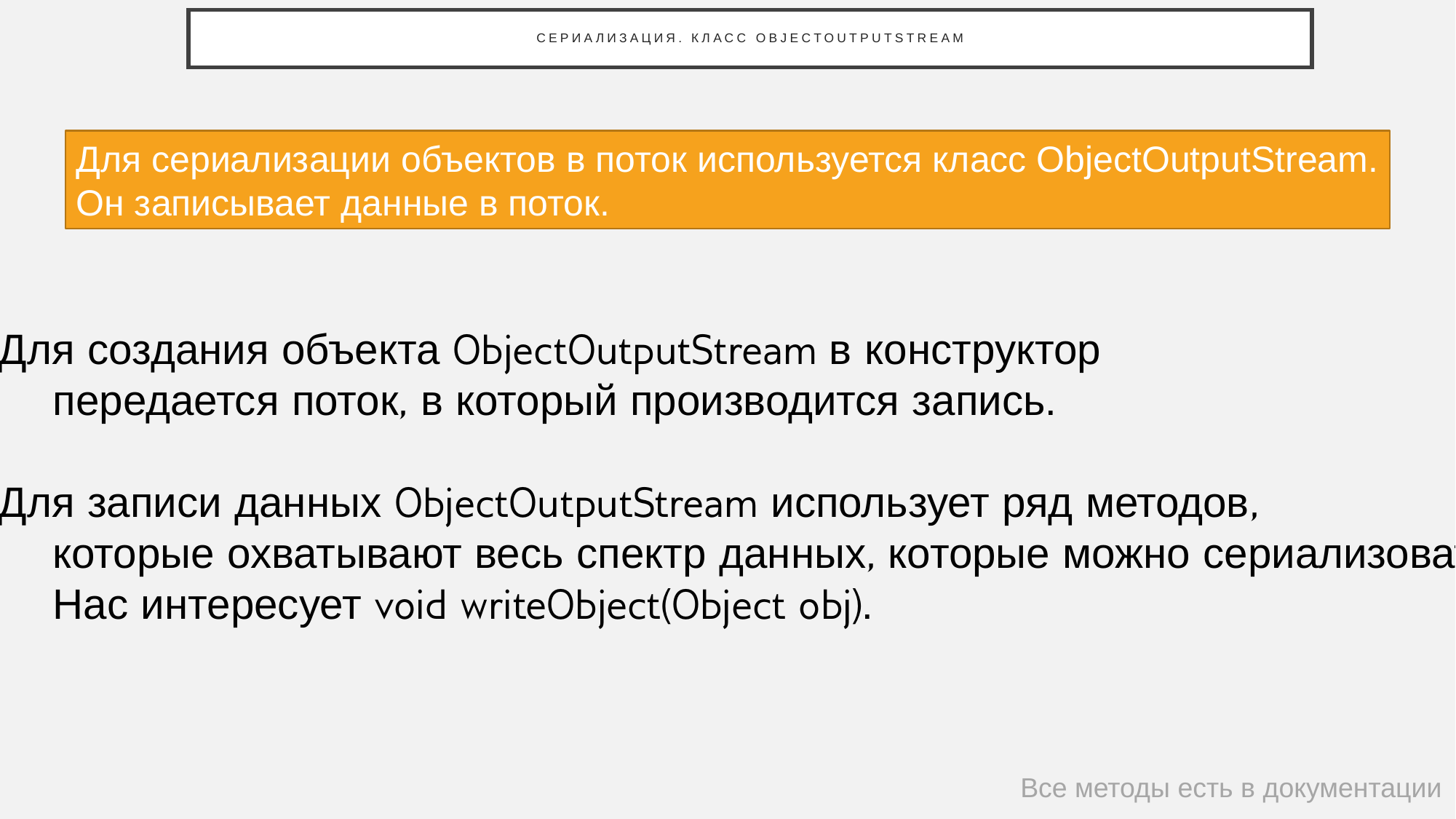

# Сериализация. Класс ObjectOutputStream
Для сериализации объектов в поток используется класс ObjectOutputStream. Он записывает данные в поток.
Для создания объекта ObjectOutputStream в конструктор
	передается поток, в который производится запись.

Для записи данных ObjectOutputStream использует ряд методов,
	которые охватывают весь спектр данных, которые можно сериализовать.
	Нас интересует void writeObject(Object obj).
Все методы есть в документации